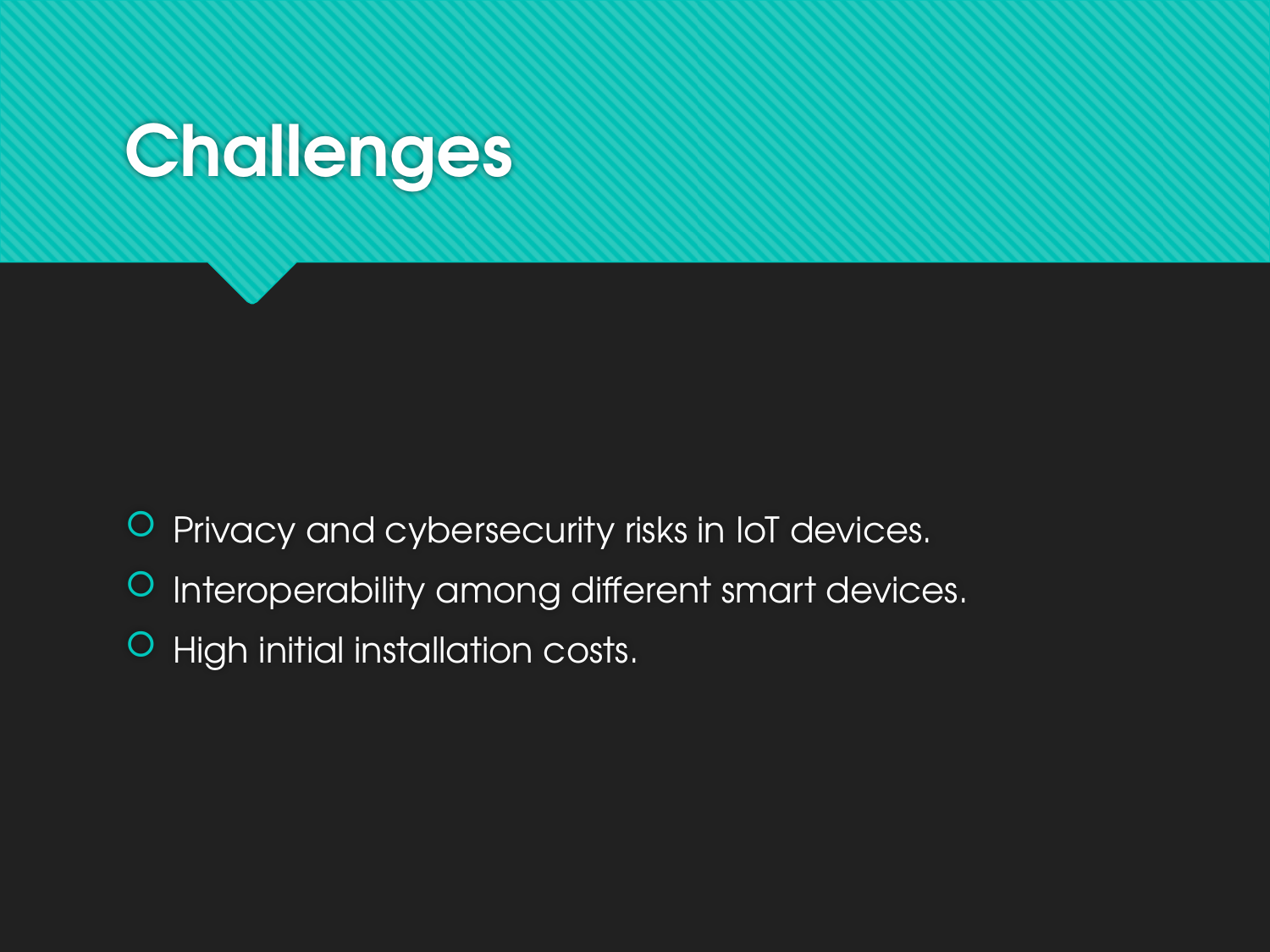

# Challenges

Privacy and cybersecurity risks in IoT devices.
Interoperability among different smart devices.
High initial installation costs.